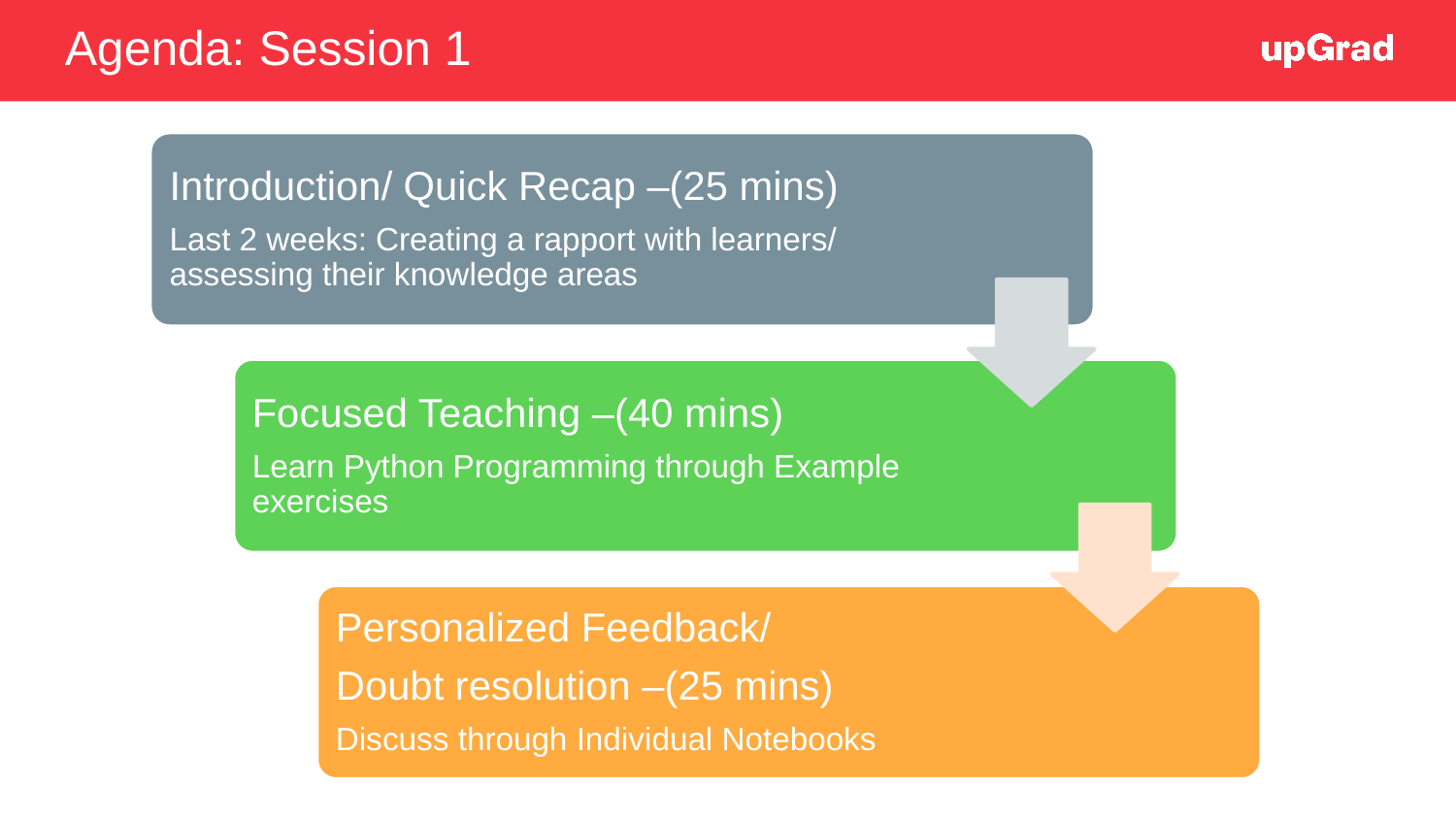

# Agenda: Session 1
Introduction/ Quick Recap –(25 mins)
Last 2 weeks: Creating a rapport with learners/ assessing their knowledge areas

Focused Teaching –(40 mins)
Learn Python Programming through Example exercises

Personalized Feedback/
Doubt resolution –(25 mins)
Discuss through Individual Notebooks